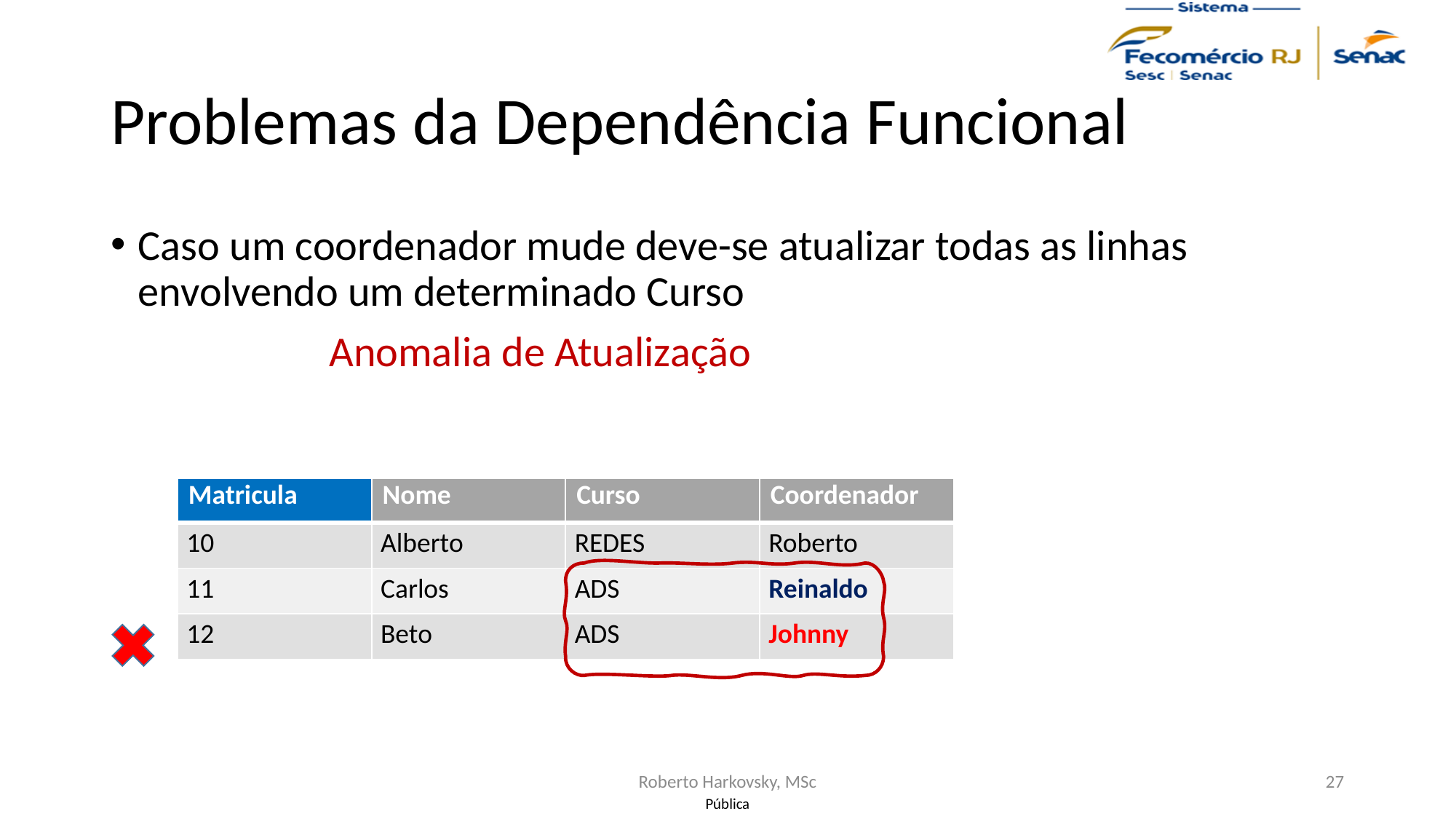

# Problemas da Dependência Funcional
Caso um coordenador mude deve-se atualizar todas as linhas envolvendo um determinado Curso
		Anomalia de Atualização
| Matricula | Nome | Curso | Coordenador |
| --- | --- | --- | --- |
| 10 | Alberto | REDES | Roberto |
| 11 | Carlos | ADS | Reinaldo |
| 12 | Beto | ADS | Johnny |

Roberto Harkovsky, MSc
27